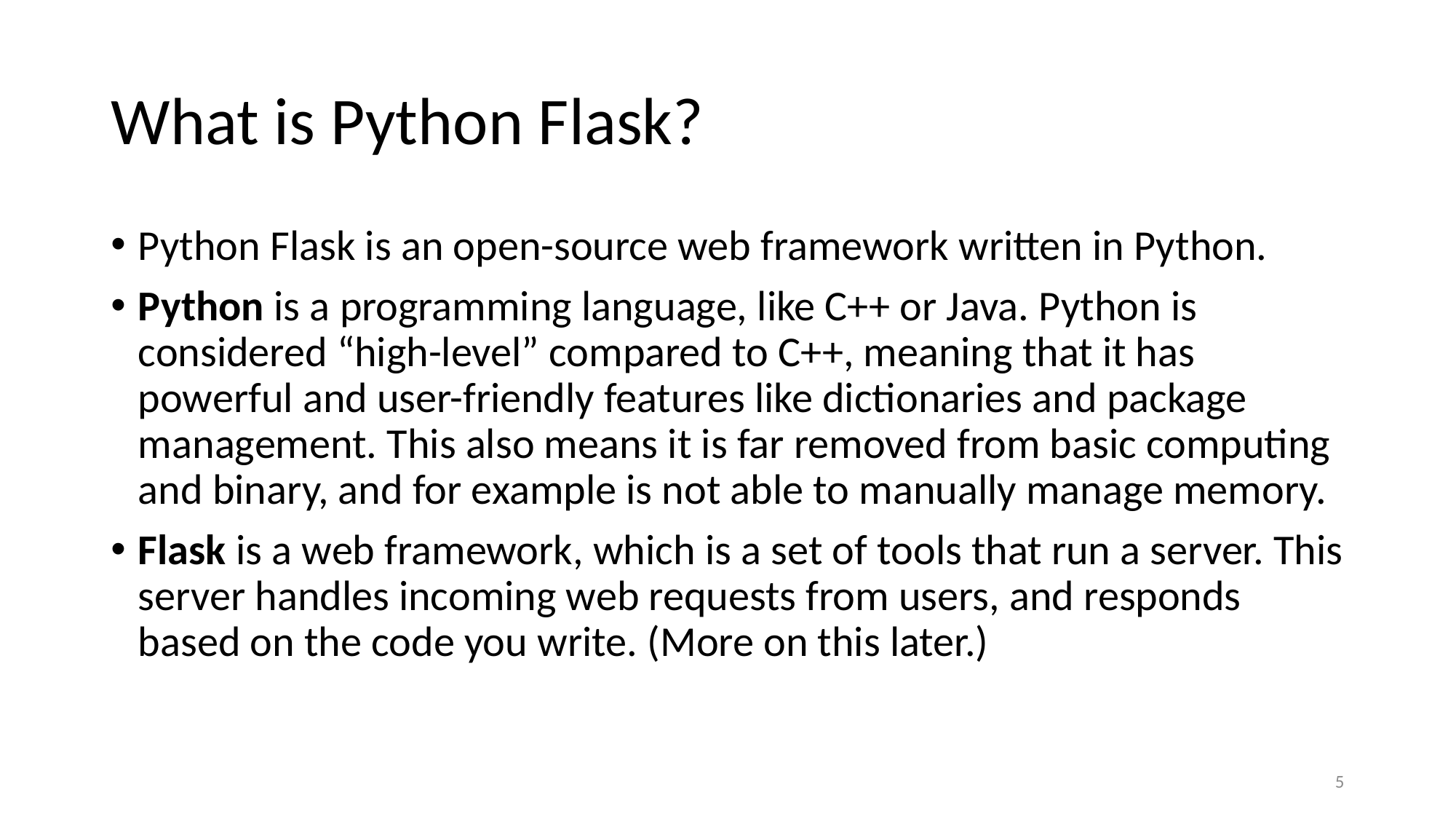

# What is Python Flask?
Python Flask is an open-source web framework written in Python.
Python is a programming language, like C++ or Java. Python is considered “high-level” compared to C++, meaning that it has powerful and user-friendly features like dictionaries and package management. This also means it is far removed from basic computing and binary, and for example is not able to manually manage memory.
Flask is a web framework, which is a set of tools that run a server. This server handles incoming web requests from users, and responds based on the code you write. (More on this later.)
5